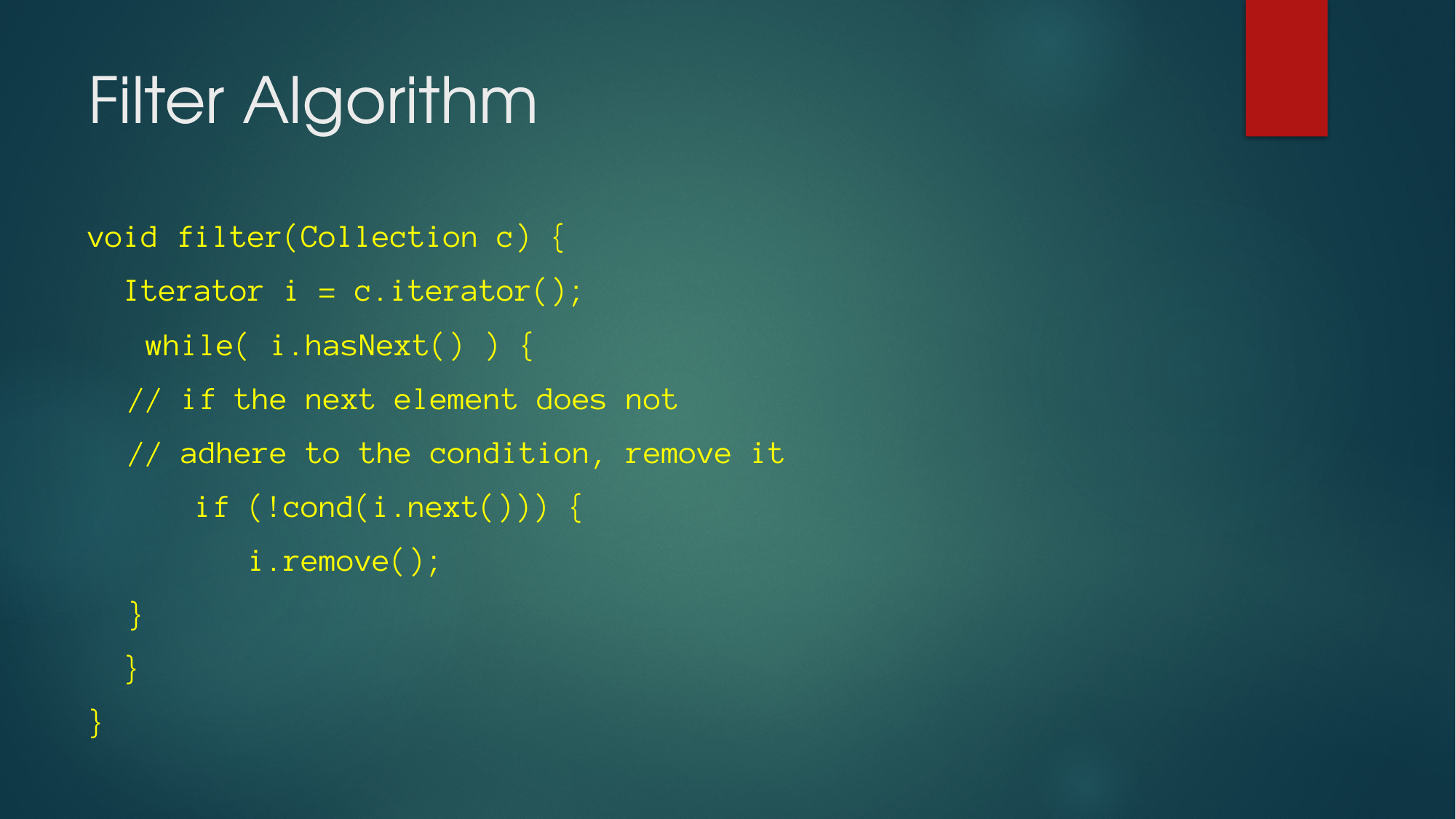

# Filter Algorithm

void filter(Collection c) {
  Iterator i = c.iterator();
	 while( i.hasNext() ) {
		// if the next element does not
		// adhere to the condition, remove it
      if (!cond(i.next())) {
         i.remove();
		}
  }
}